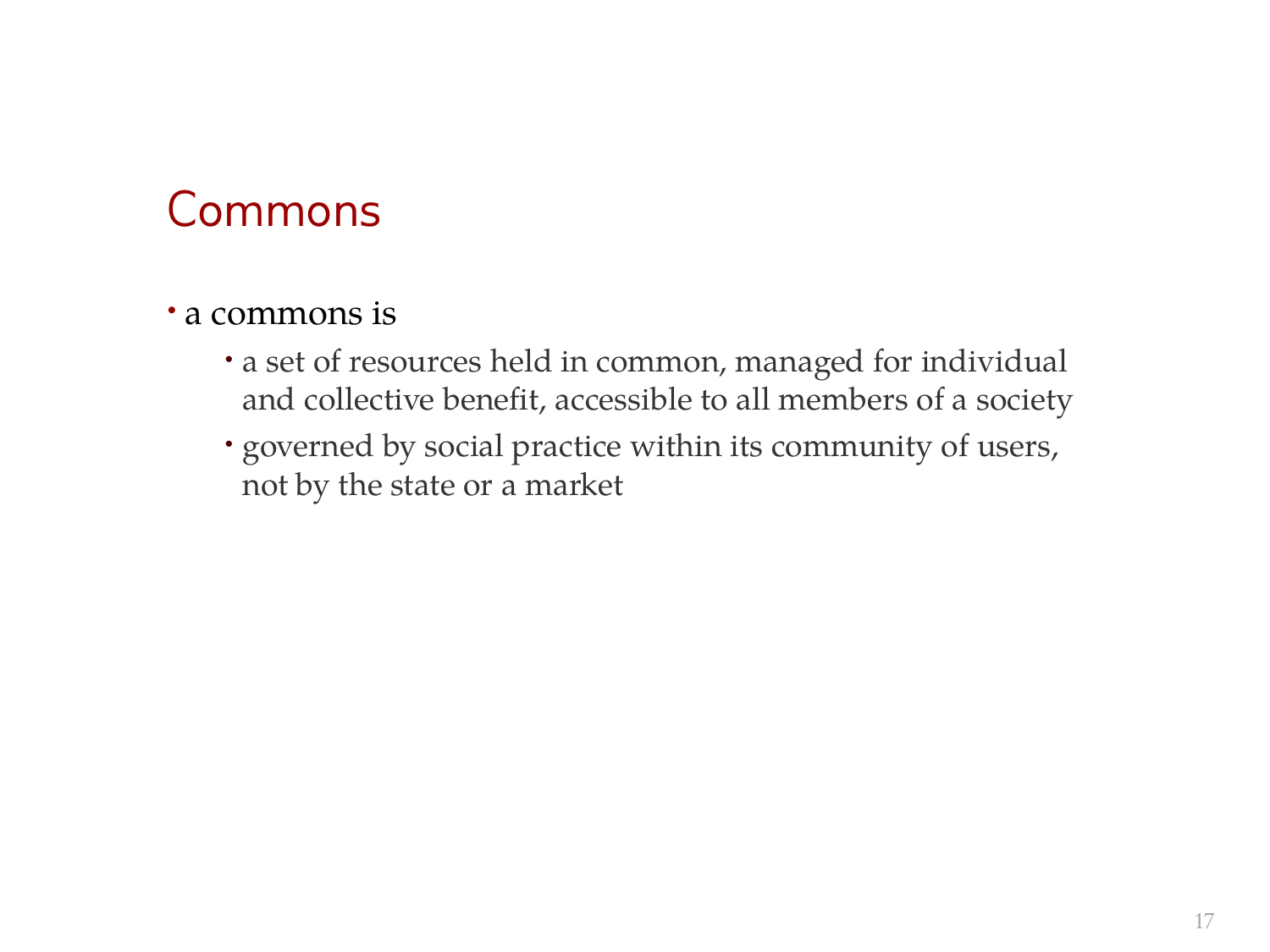

# Commons
a commons is
a set of resources held in common, managed for individual and collective benefit, accessible to all members of a society
governed by social practice within its community of users, not by the state or a market
17